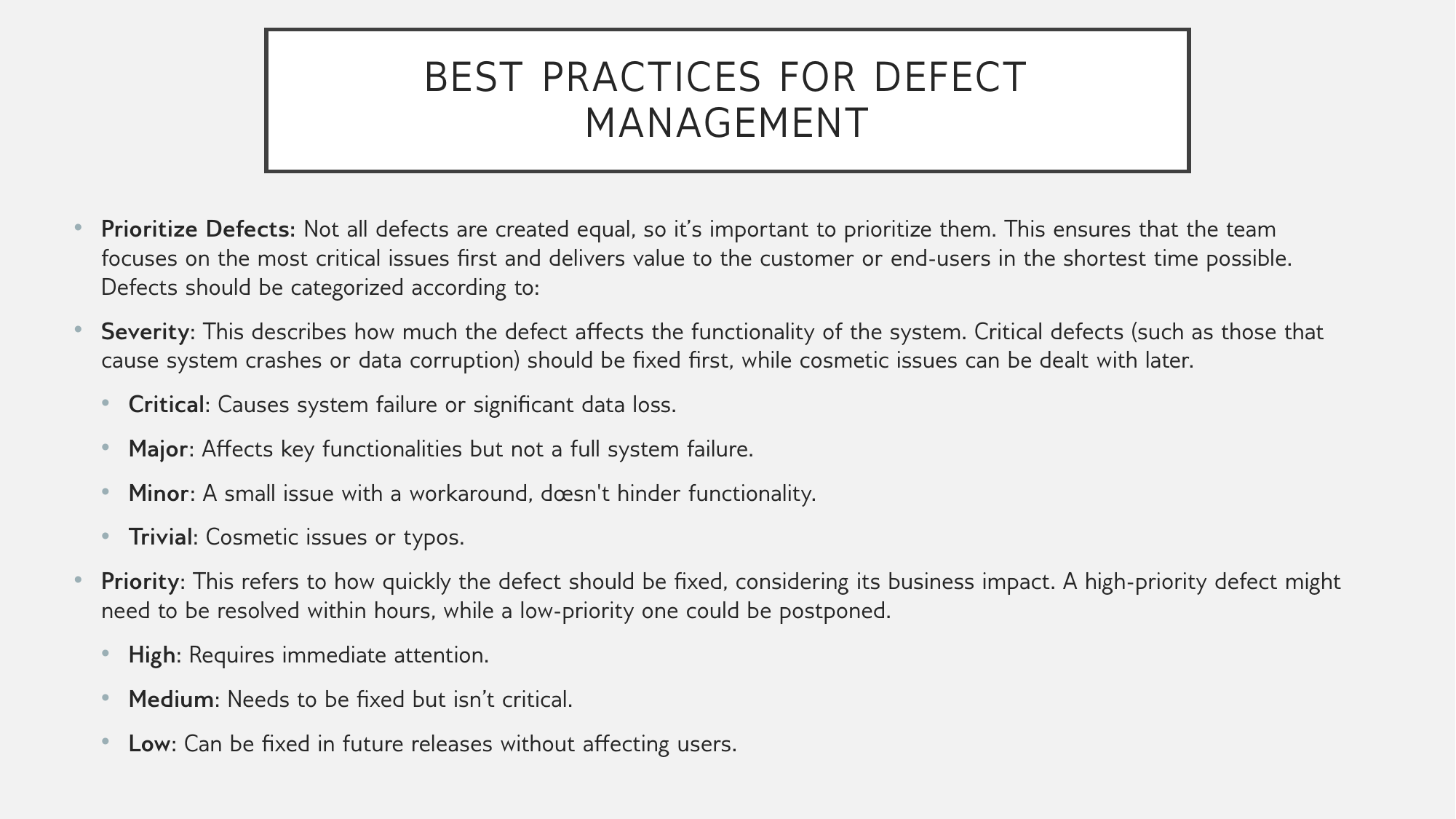

# Best Practices for Defect Management
Prioritize Defects: Not all defects are created equal, so it’s important to prioritize them. This ensures that the team focuses on the most critical issues first and delivers value to the customer or end-users in the shortest time possible. Defects should be categorized according to:
Severity: This describes how much the defect affects the functionality of the system. Critical defects (such as those that cause system crashes or data corruption) should be fixed first, while cosmetic issues can be dealt with later.
Critical: Causes system failure or significant data loss.
Major: Affects key functionalities but not a full system failure.
Minor: A small issue with a workaround, doesn't hinder functionality.
Trivial: Cosmetic issues or typos.
Priority: This refers to how quickly the defect should be fixed, considering its business impact. A high-priority defect might need to be resolved within hours, while a low-priority one could be postponed.
High: Requires immediate attention.
Medium: Needs to be fixed but isn’t critical.
Low: Can be fixed in future releases without affecting users.